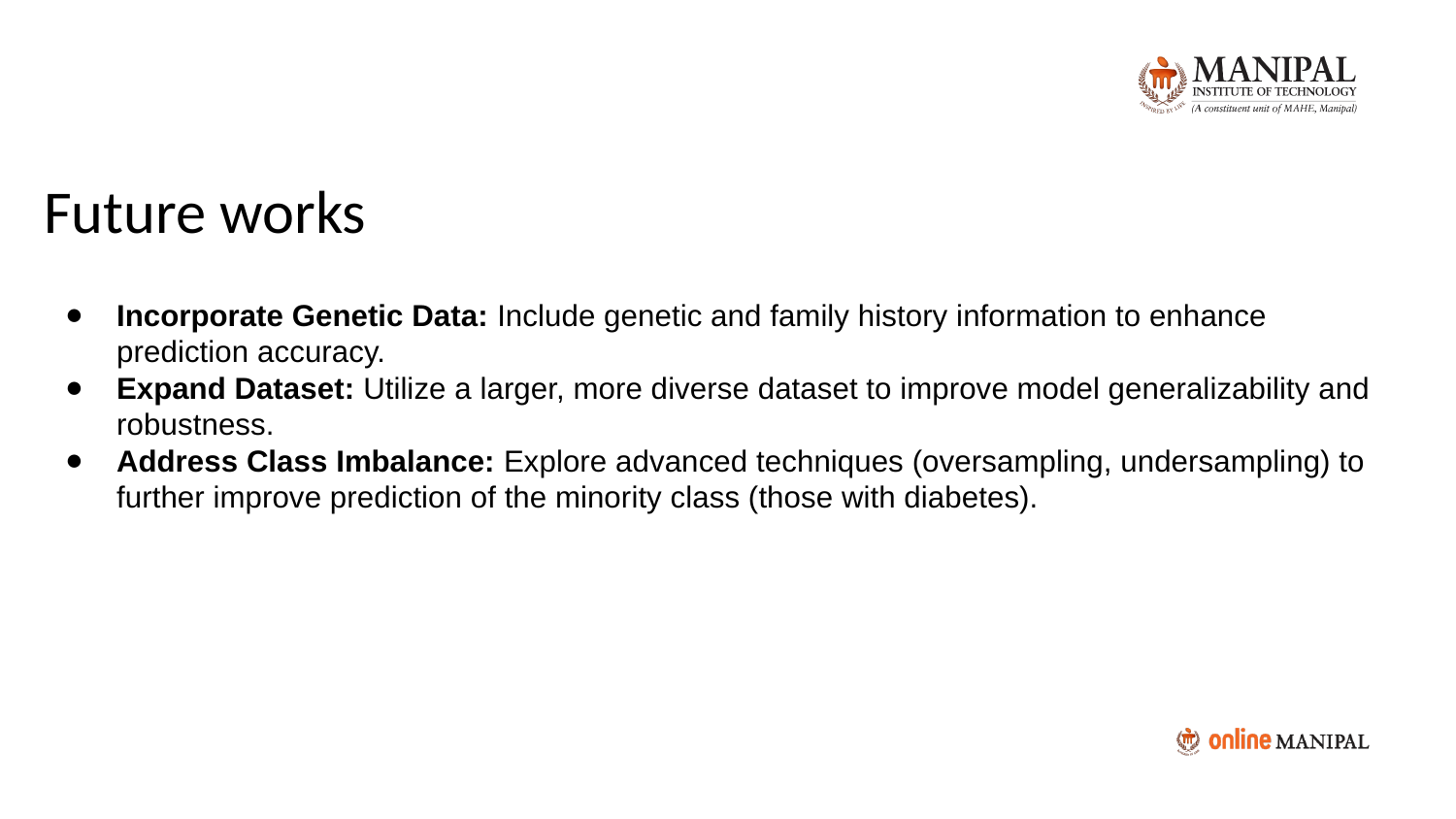

Future works

Incorporate Genetic Data: Include genetic and family history information to enhance prediction accuracy.
Expand Dataset: Utilize a larger, more diverse dataset to improve model generalizability and robustness.
Address Class Imbalance: Explore advanced techniques (oversampling, undersampling) to further improve prediction of the minority class (those with diabetes).